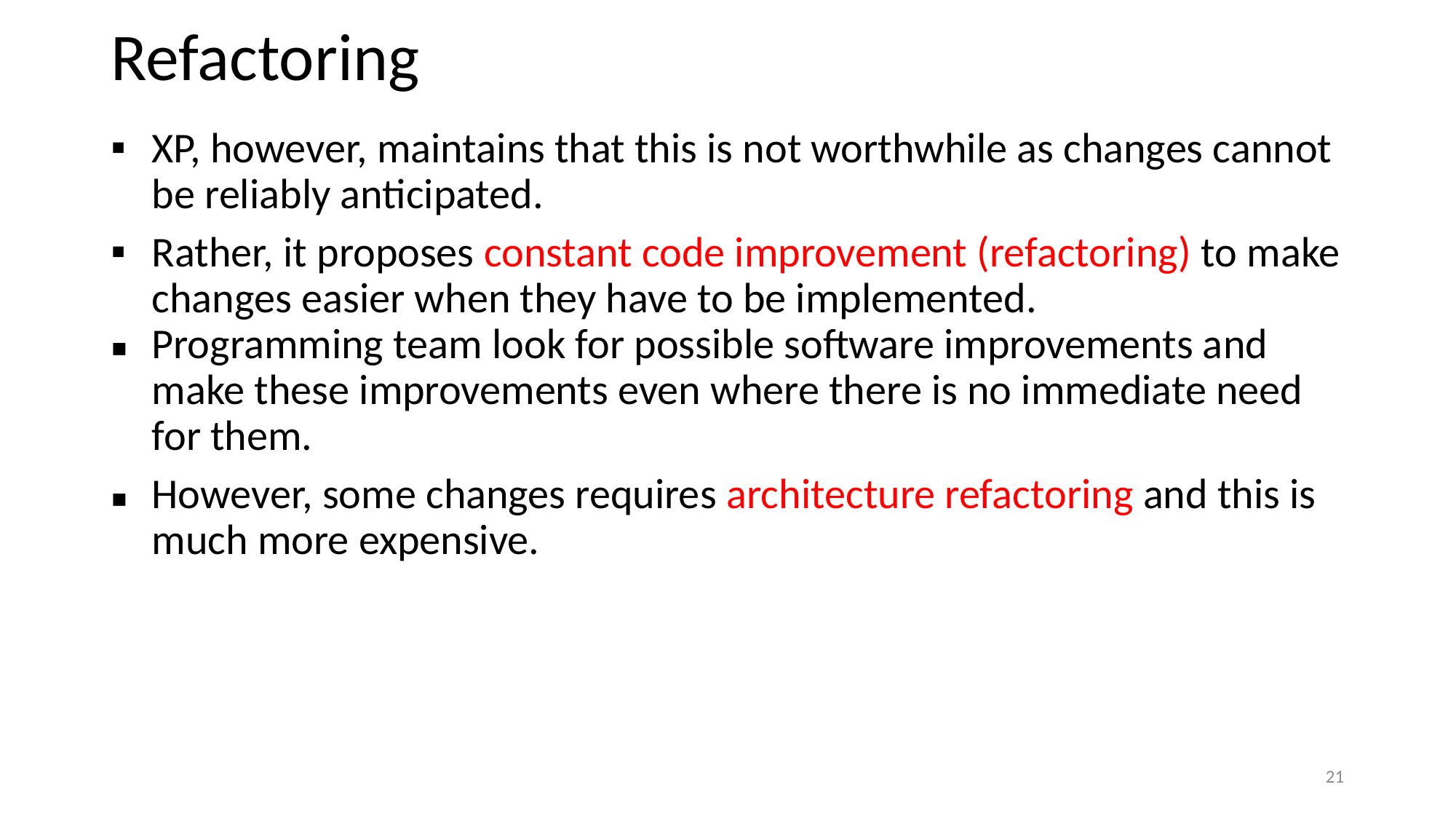

# Refactoring
XP, however, maintains that this is not worthwhile as changes cannot be reliably anticipated.
Rather, it proposes constant code improvement (refactoring) to make changes easier when they have to be implemented.
Programming team look for possible software improvements and make these improvements even where there is no immediate need for them.
However, some changes requires architecture refactoring and this is much more expensive.

21